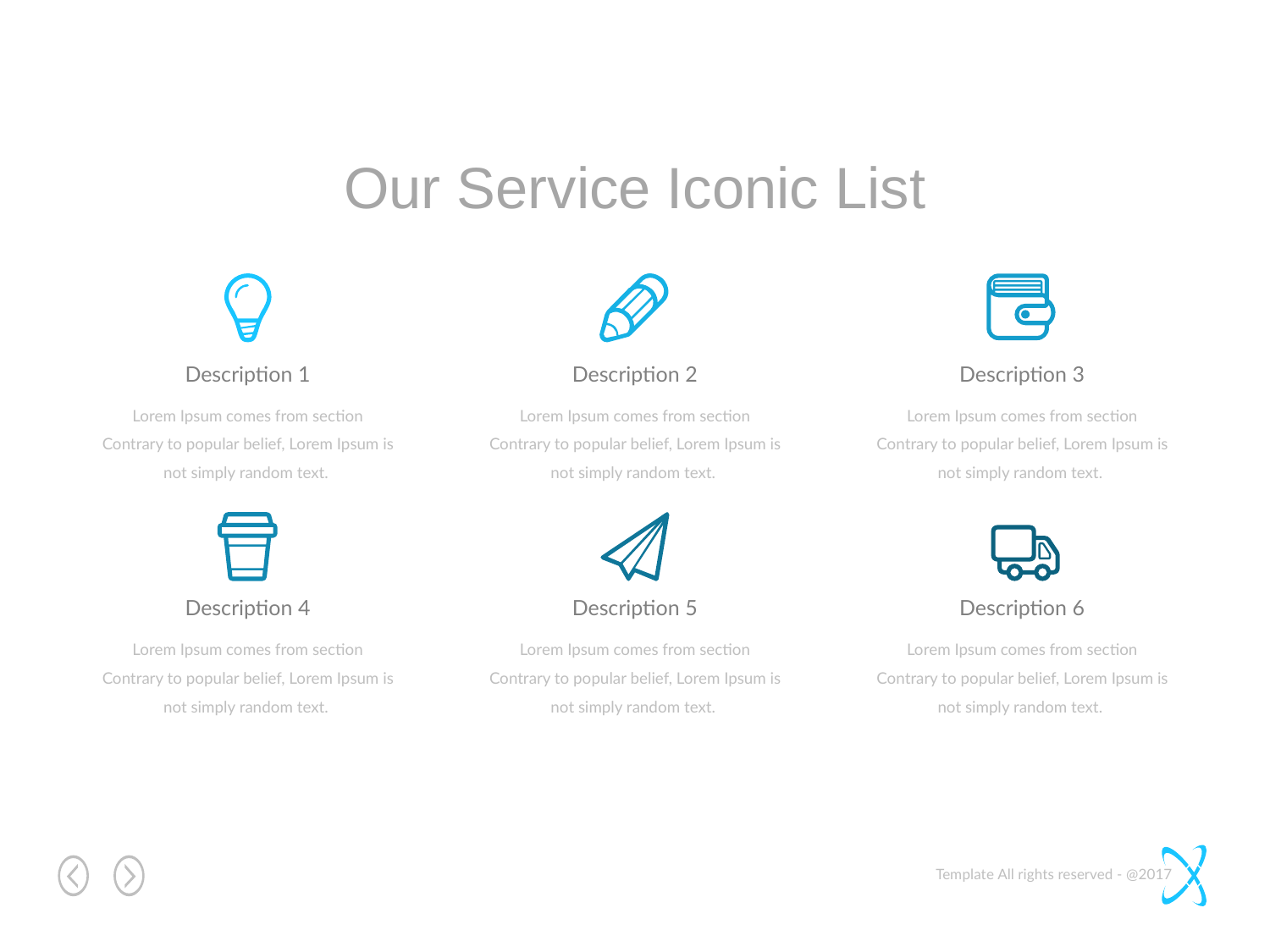

Our Service Iconic List

Description 1
Description 2
Description 3
Lorem Ipsum comes from section Contrary to popular belief, Lorem Ipsum is not simply random text.
Lorem Ipsum comes from section Contrary to popular belief, Lorem Ipsum is not simply random text.
Lorem Ipsum comes from section Contrary to popular belief, Lorem Ipsum is not simply random text.

Description 4
Description 5
Description 6
Lorem Ipsum comes from section Contrary to popular belief, Lorem Ipsum is not simply random text.
Lorem Ipsum comes from section Contrary to popular belief, Lorem Ipsum is not simply random text.
Lorem Ipsum comes from section Contrary to popular belief, Lorem Ipsum is not simply random text.